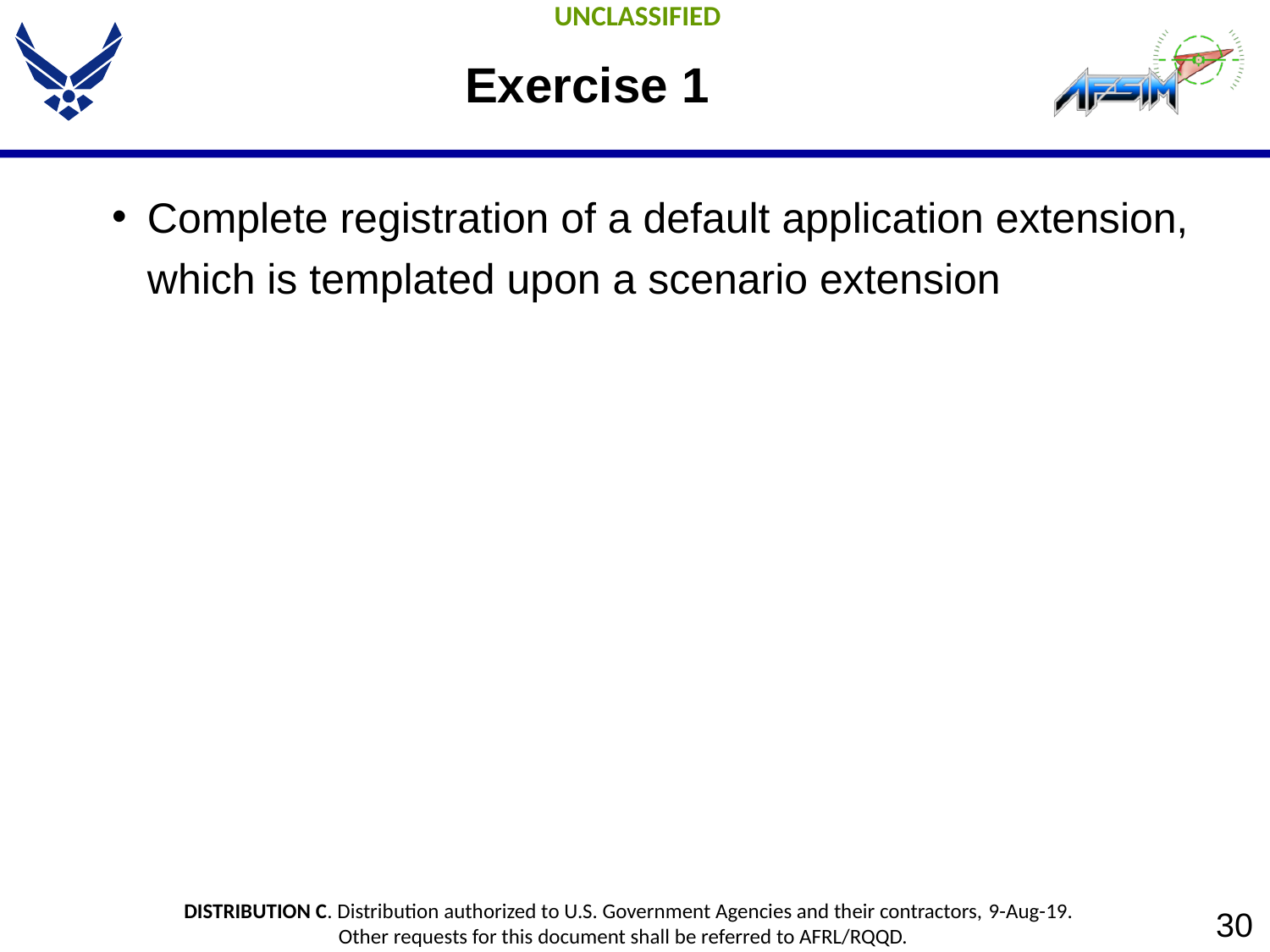

# Exercise 1
Complete registration of a default application extension, which is templated upon a scenario extension